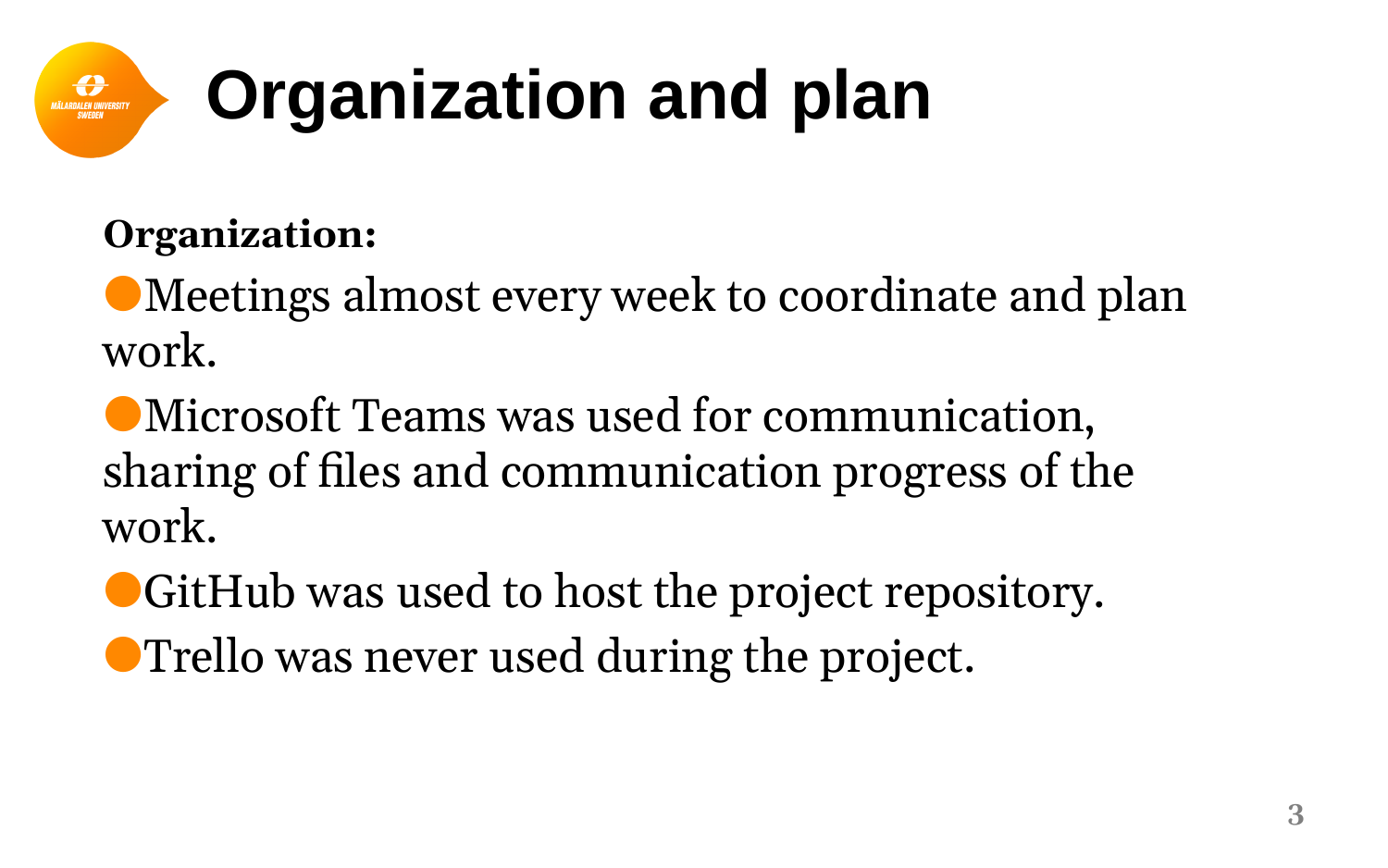

# Organization and plan
Organization:
Meetings almost every week to coordinate and plan work.
Microsoft Teams was used for communication, sharing of files and communication progress of the work.
GitHub was used to host the project repository.
Trello was never used during the project.

3